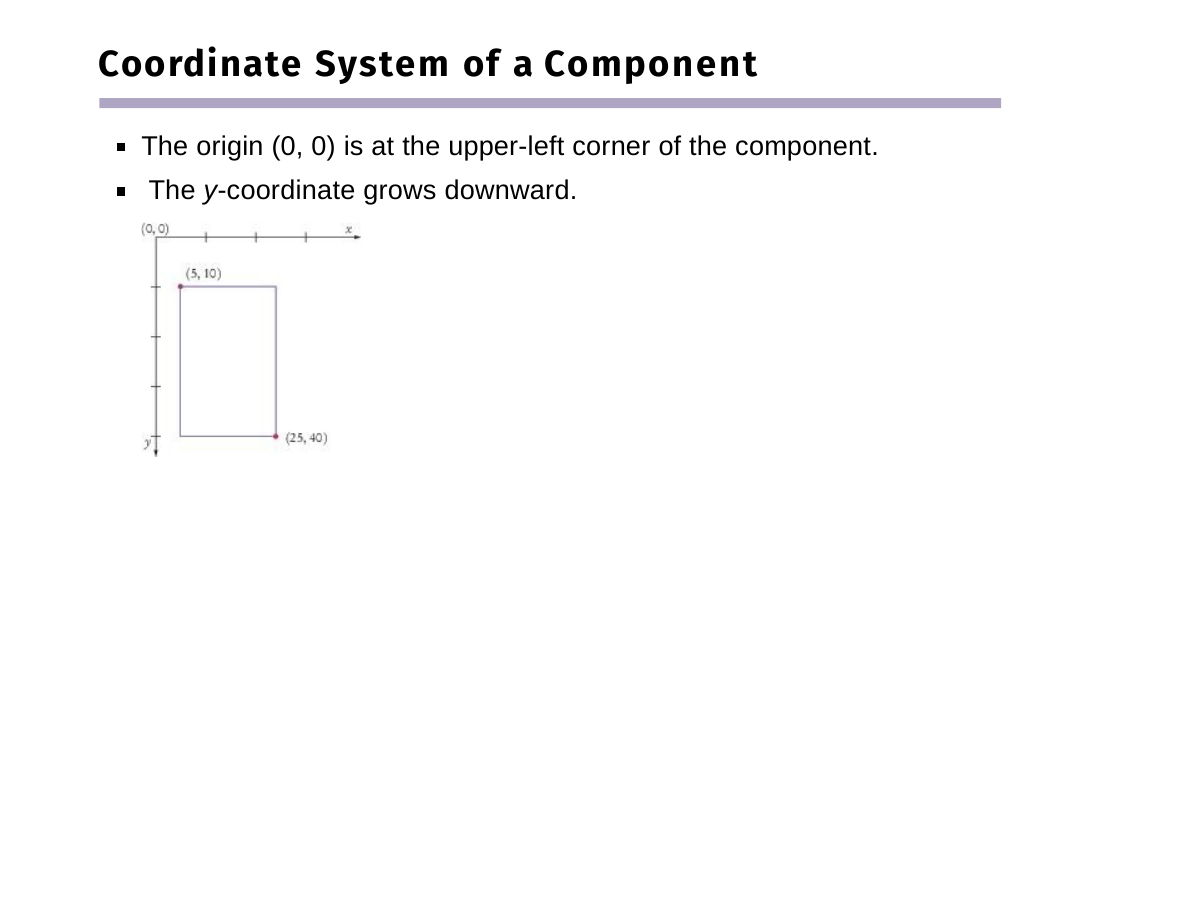

# Coordinate System of a Component

The origin (0, 0) is at the upper-left corner of the component.  The y-coordinate grows downward.